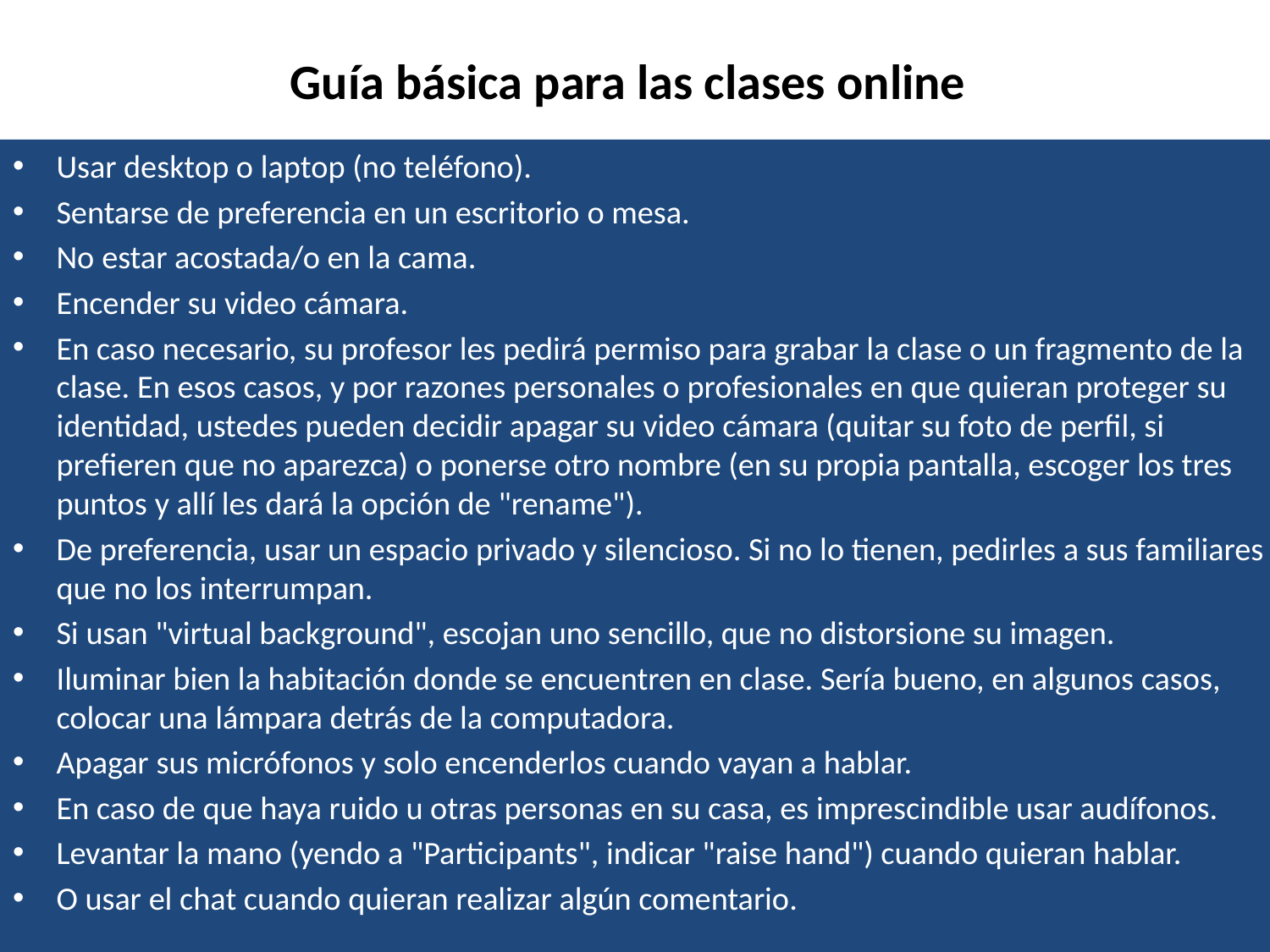

# Guía básica para las clases online
Usar desktop o laptop (no teléfono).
Sentarse de preferencia en un escritorio o mesa.
No estar acostada/o en la cama.
Encender su video cámara.
En caso necesario, su profesor les pedirá permiso para grabar la clase o un fragmento de la clase. En esos casos, y por razones personales o profesionales en que quieran proteger su identidad, ustedes pueden decidir apagar su video cámara (quitar su foto de perfil, si prefieren que no aparezca) o ponerse otro nombre (en su propia pantalla, escoger los tres puntos y allí les dará la opción de "rename").
De preferencia, usar un espacio privado y silencioso. Si no lo tienen, pedirles a sus familiares que no los interrumpan.
Si usan "virtual background", escojan uno sencillo, que no distorsione su imagen.
Iluminar bien la habitación donde se encuentren en clase. Sería bueno, en algunos casos, colocar una lámpara detrás de la computadora.
Apagar sus micrófonos y solo encenderlos cuando vayan a hablar.
En caso de que haya ruido u otras personas en su casa, es imprescindible usar audífonos.
Levantar la mano (yendo a "Participants", indicar "raise hand") cuando quieran hablar.
O usar el chat cuando quieran realizar algún comentario.